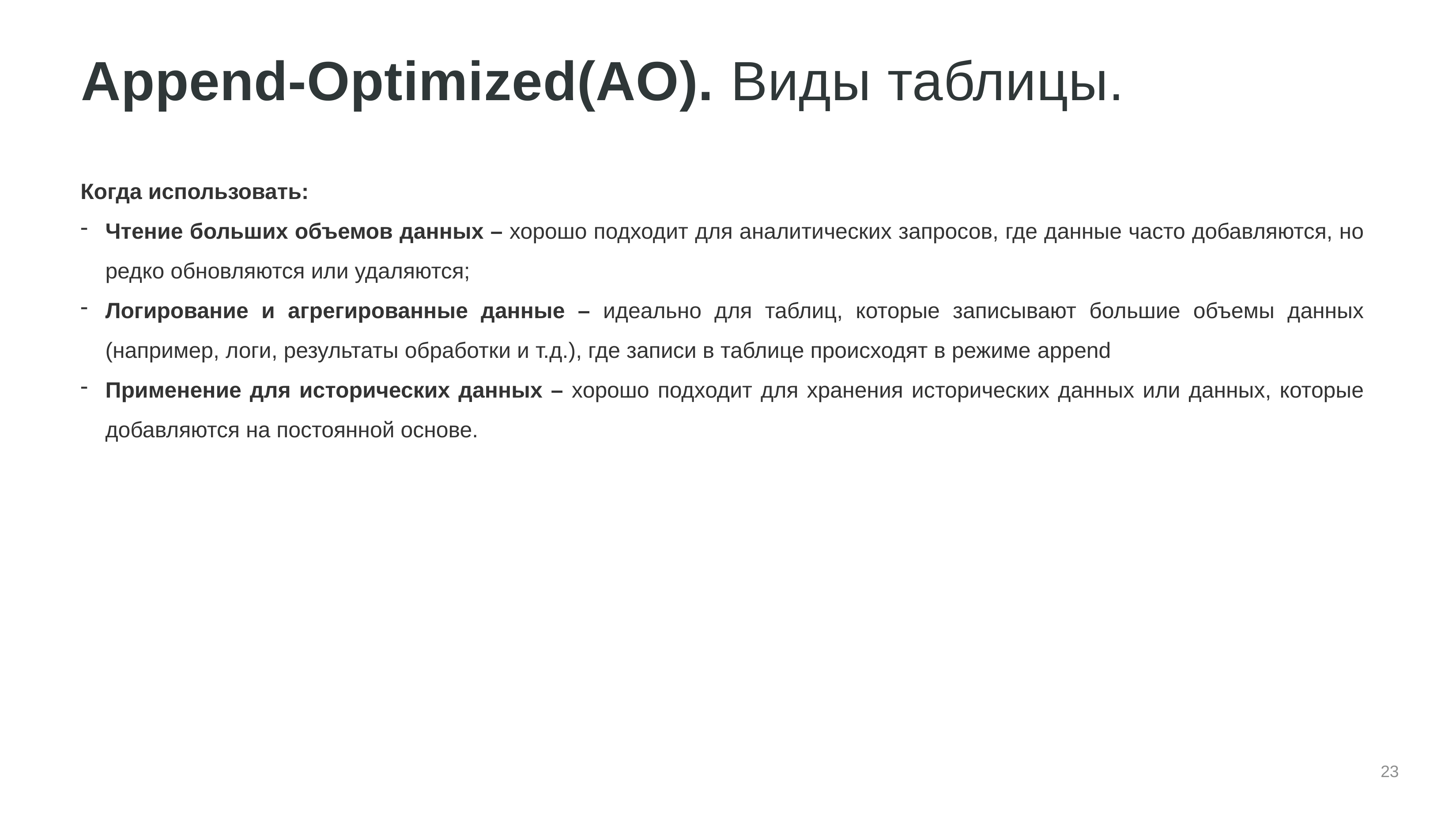

# Append-Optimized(AO). Виды таблицы.
Когда использовать:
Чтение больших объемов данных – хорошо подходит для аналитических запросов, где данные часто добавляются, но редко обновляются или удаляются;
Логирование и агрегированные данные – идеально для таблиц, которые записывают большие объемы данных (например, логи, результаты обработки и т.д.), где записи в таблице происходят в режиме append
Применение для исторических данных – хорошо подходит для хранения исторических данных или данных, которые добавляются на постоянной основе.
23